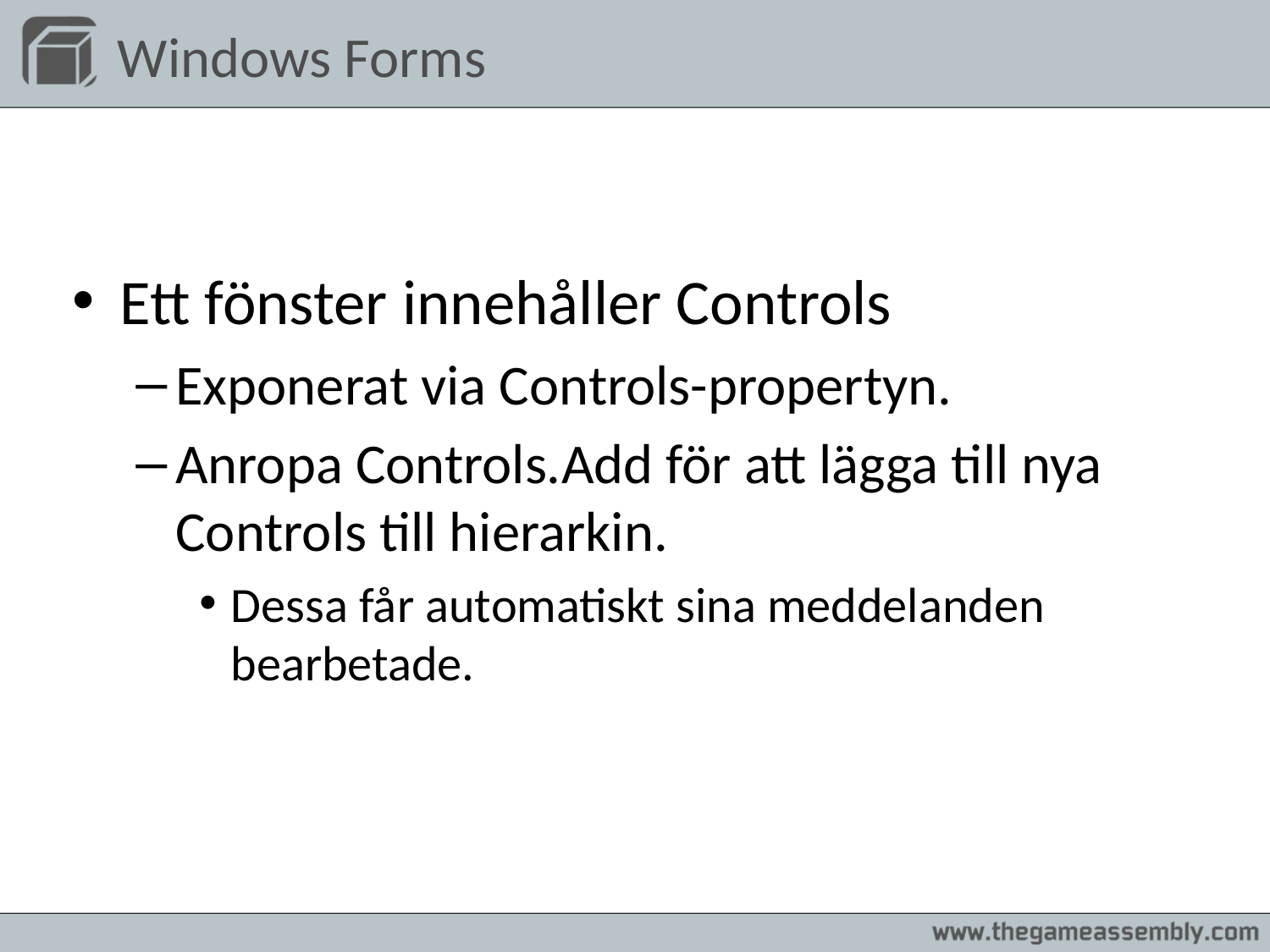

# Windows Forms
Ett fönster innehåller Controls
Exponerat via Controls-propertyn.
Anropa Controls.Add för att lägga till nya Controls till hierarkin.
Dessa får automatiskt sina meddelanden bearbetade.